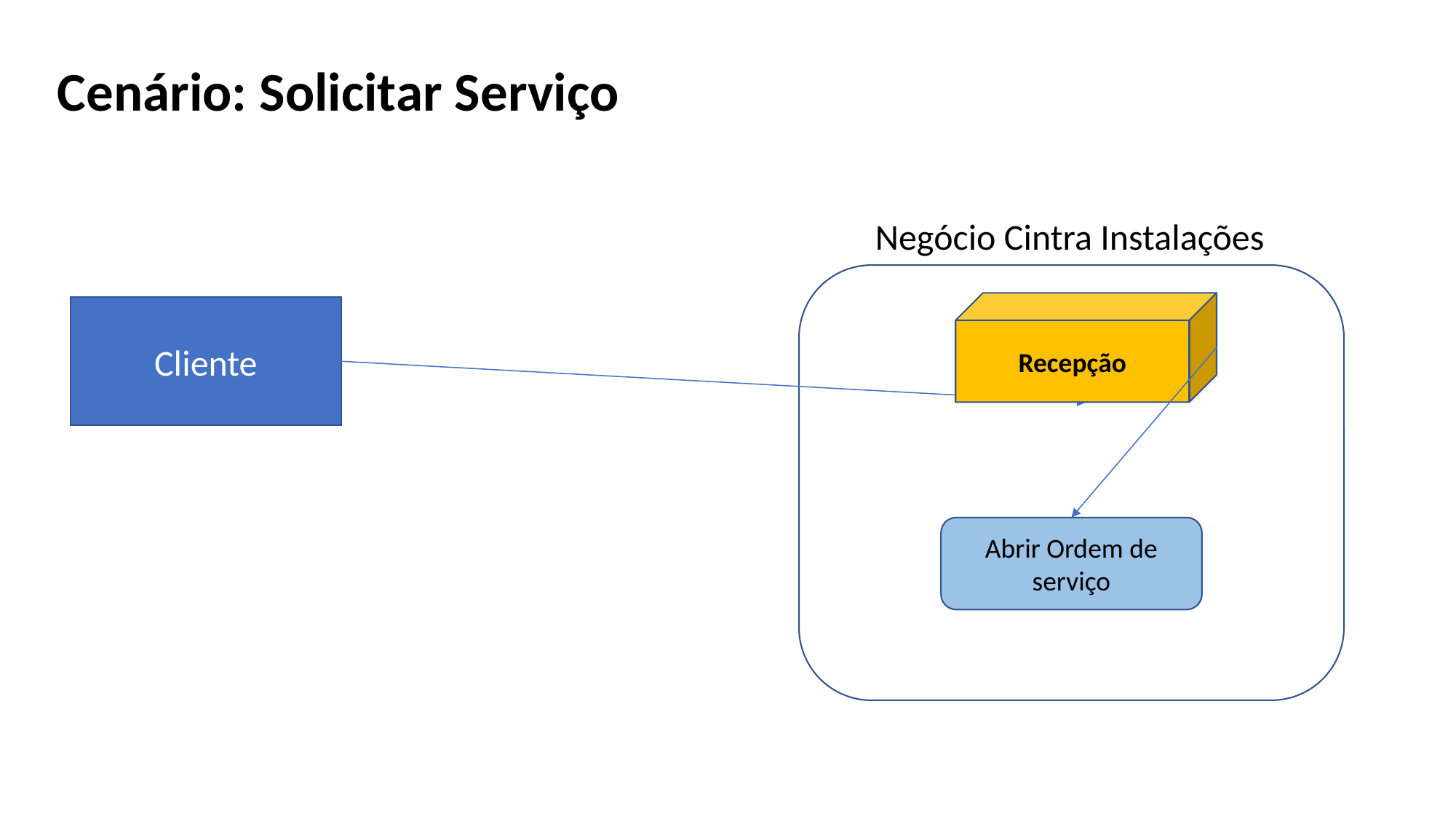

Cenário: Solicitar Serviço
Negócio Cintra Instalações

Recepção
Cliente
Abrir Ordem de serviço